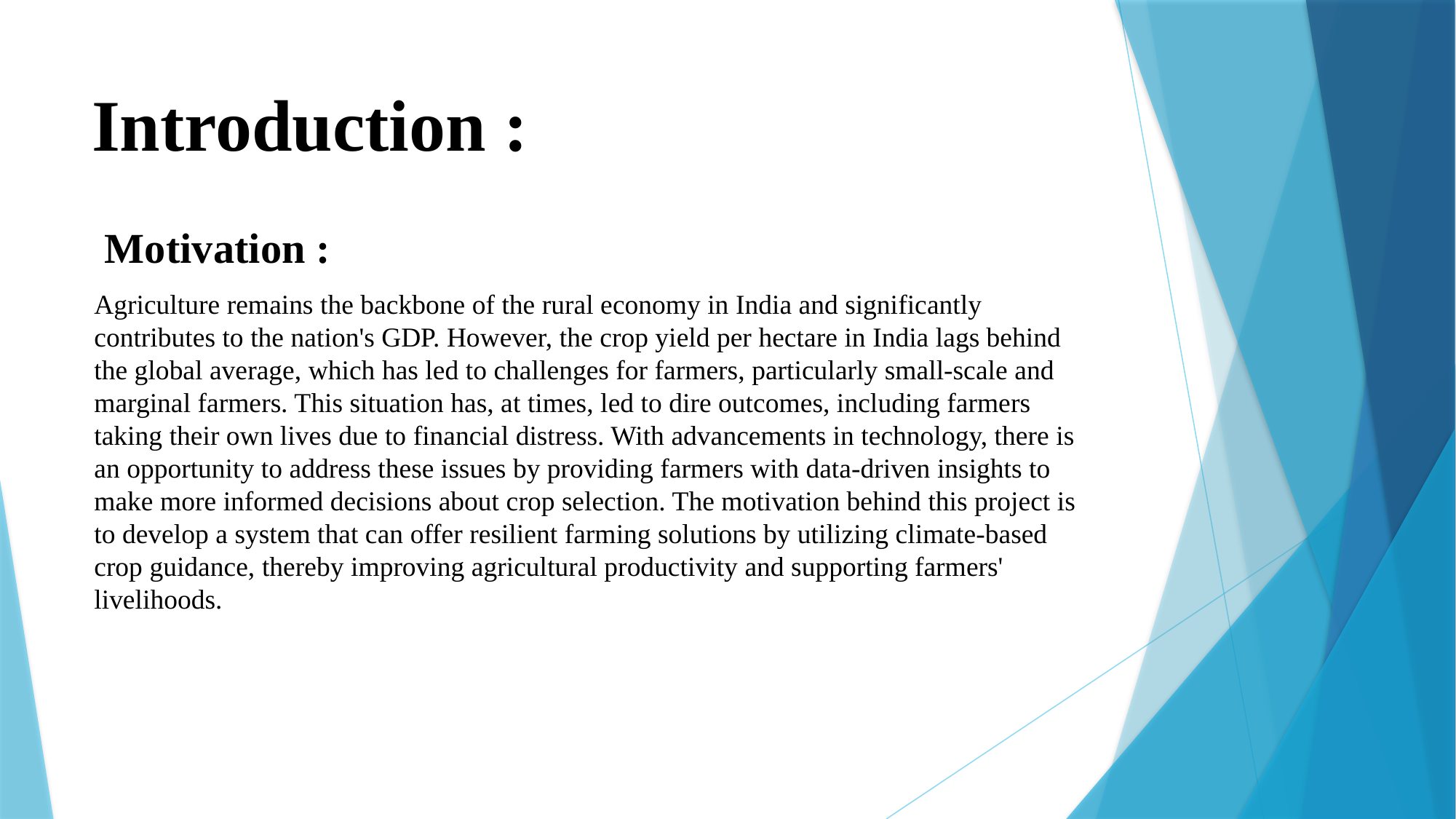

# Introduction :
 Motivation :
Agriculture remains the backbone of the rural economy in India and significantly contributes to the nation's GDP. However, the crop yield per hectare in India lags behind the global average, which has led to challenges for farmers, particularly small-scale and marginal farmers. This situation has, at times, led to dire outcomes, including farmers taking their own lives due to financial distress. With advancements in technology, there is an opportunity to address these issues by providing farmers with data-driven insights to make more informed decisions about crop selection. The motivation behind this project is to develop a system that can offer resilient farming solutions by utilizing climate-based crop guidance, thereby improving agricultural productivity and supporting farmers' livelihoods.